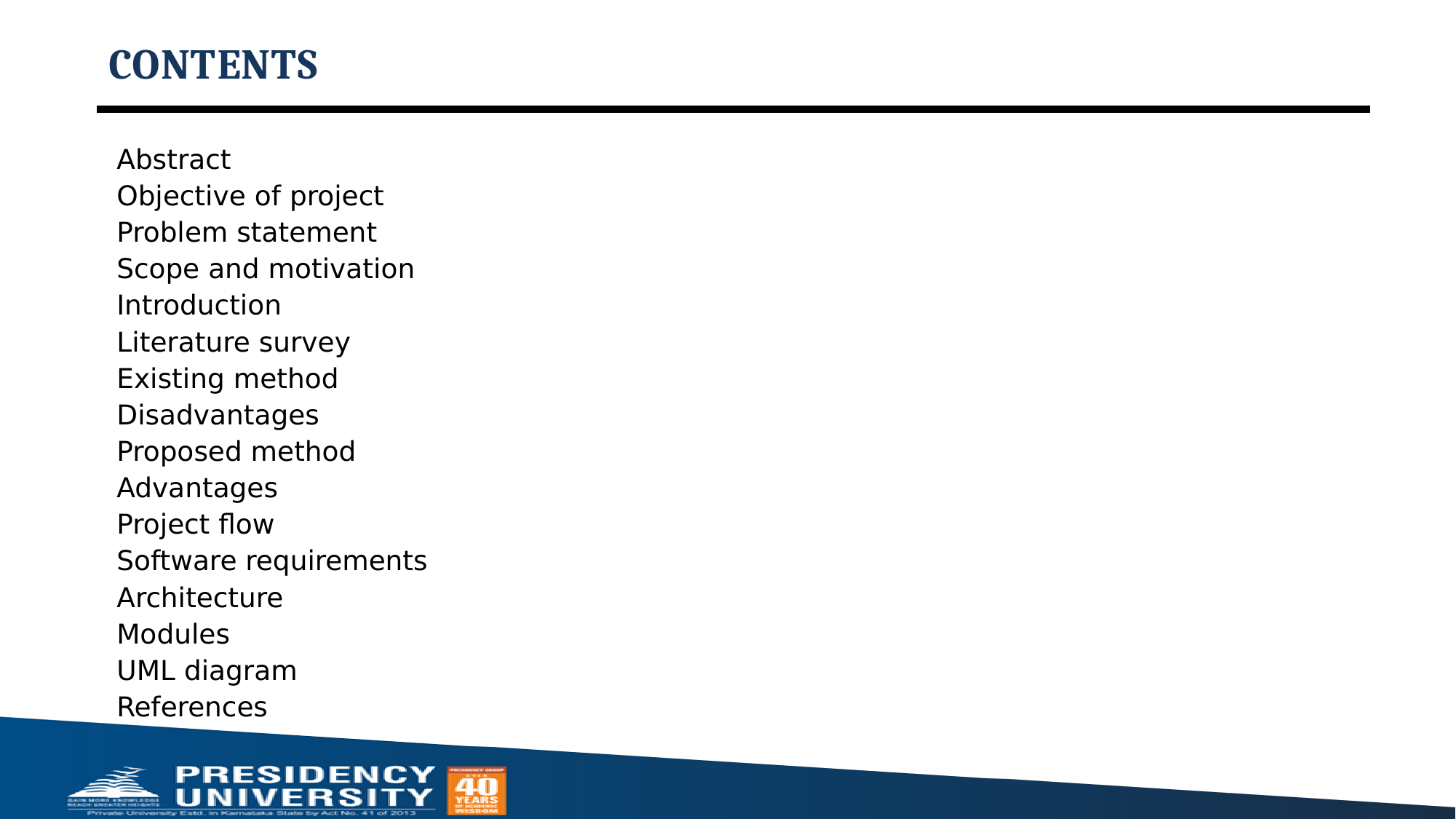

# CONTENTS
Abstract
Objective of project
Problem statement
Scope and motivation
Introduction
Literature survey
Existing method
Disadvantages
Proposed method
Advantages
Project flow
Software requirements
Architecture
Modules
UML diagram
References